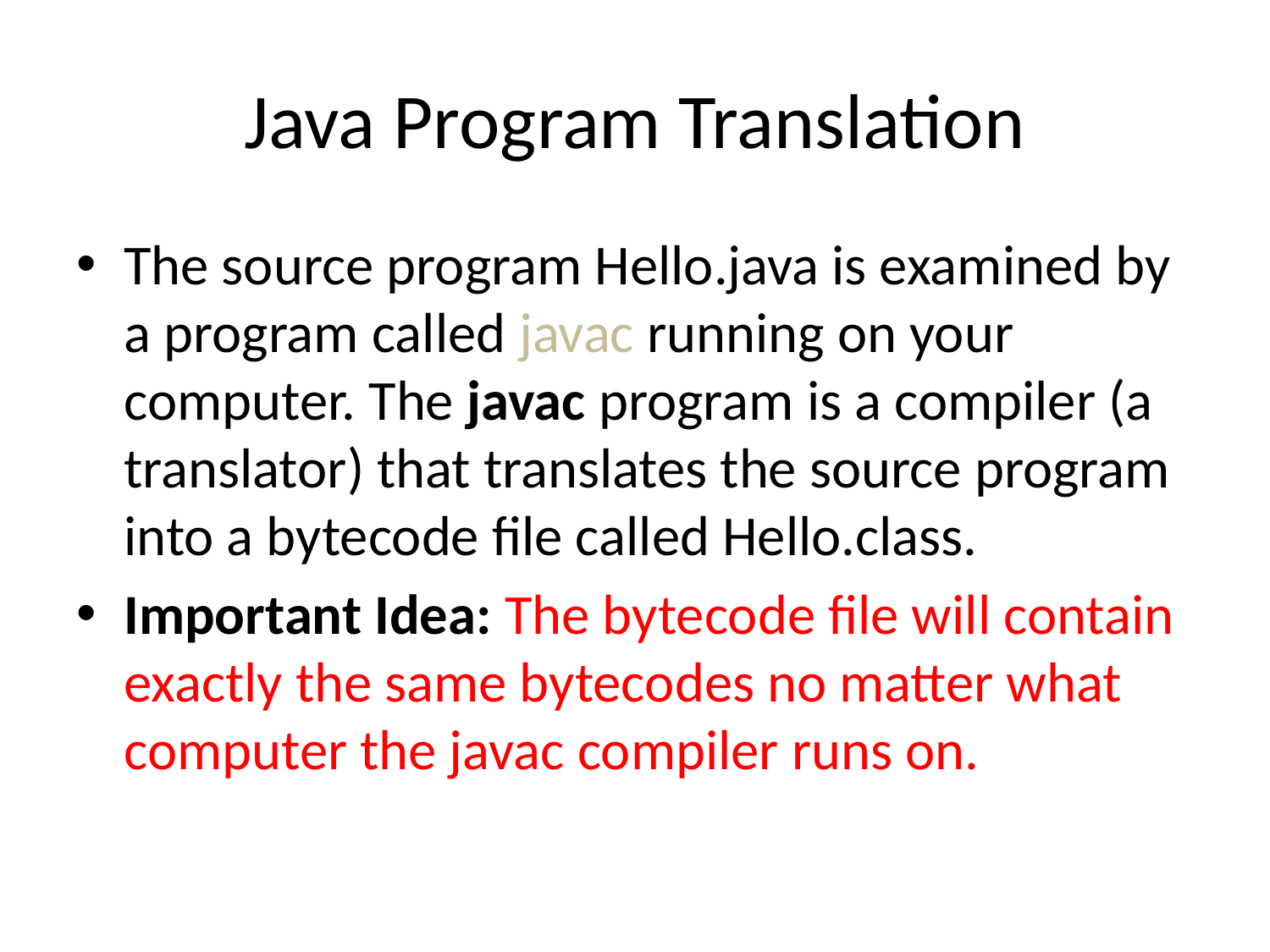

# Java Program Translation
The source program Hello.java is examined by a program called javac running on your computer. The javac program is a compiler (a translator) that translates the source program into a bytecode file called Hello.class.
Important Idea: The bytecode file will contain exactly the same bytecodes no matter what computer the javac compiler runs on.